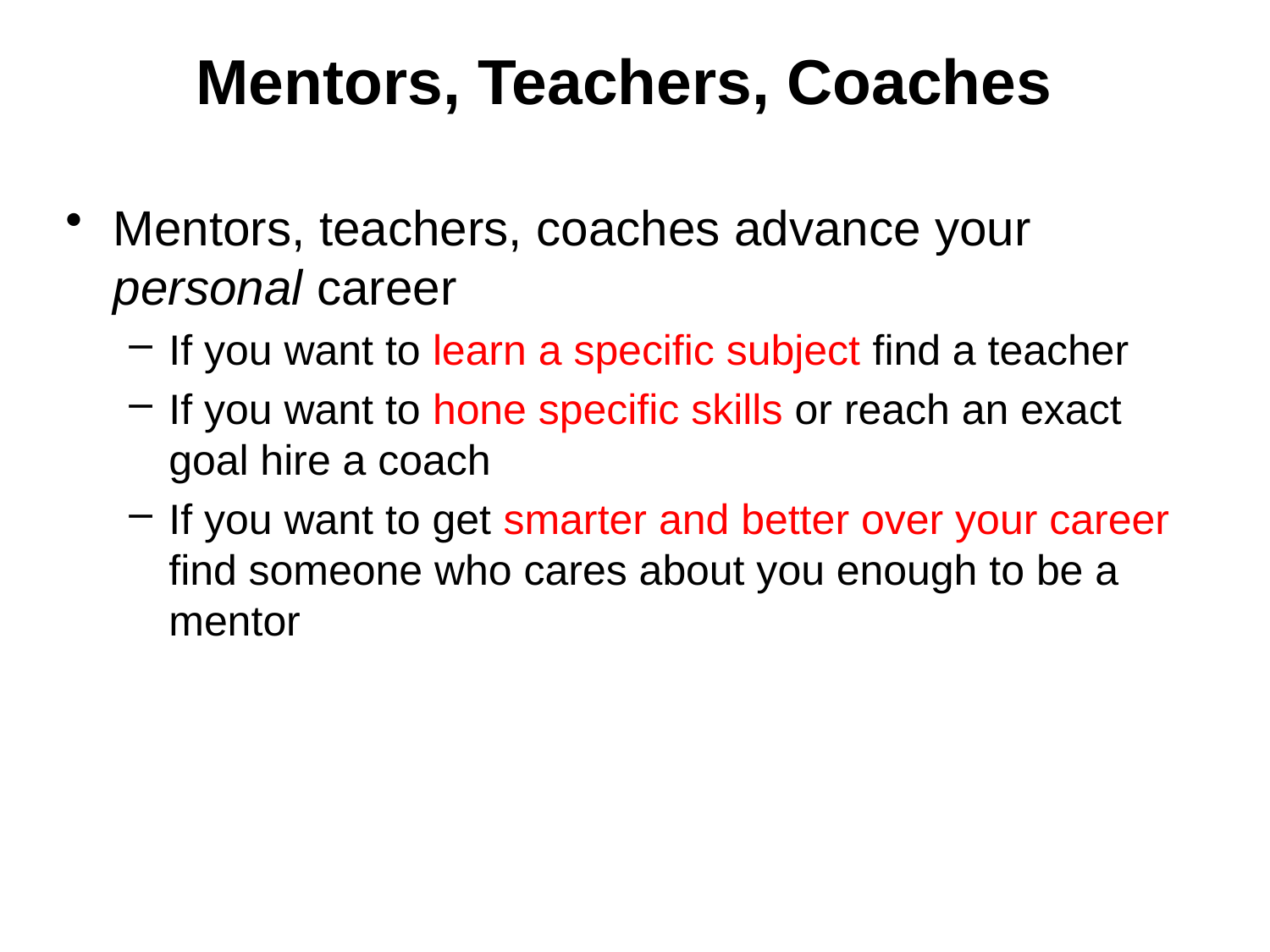

# Mentors, Teachers, Coaches
Mentors, teachers, coaches advance your personal career
If you want to learn a specific subject find a teacher
If you want to hone specific skills or reach an exact goal hire a coach
If you want to get smarter and better over your career find someone who cares about you enough to be a mentor